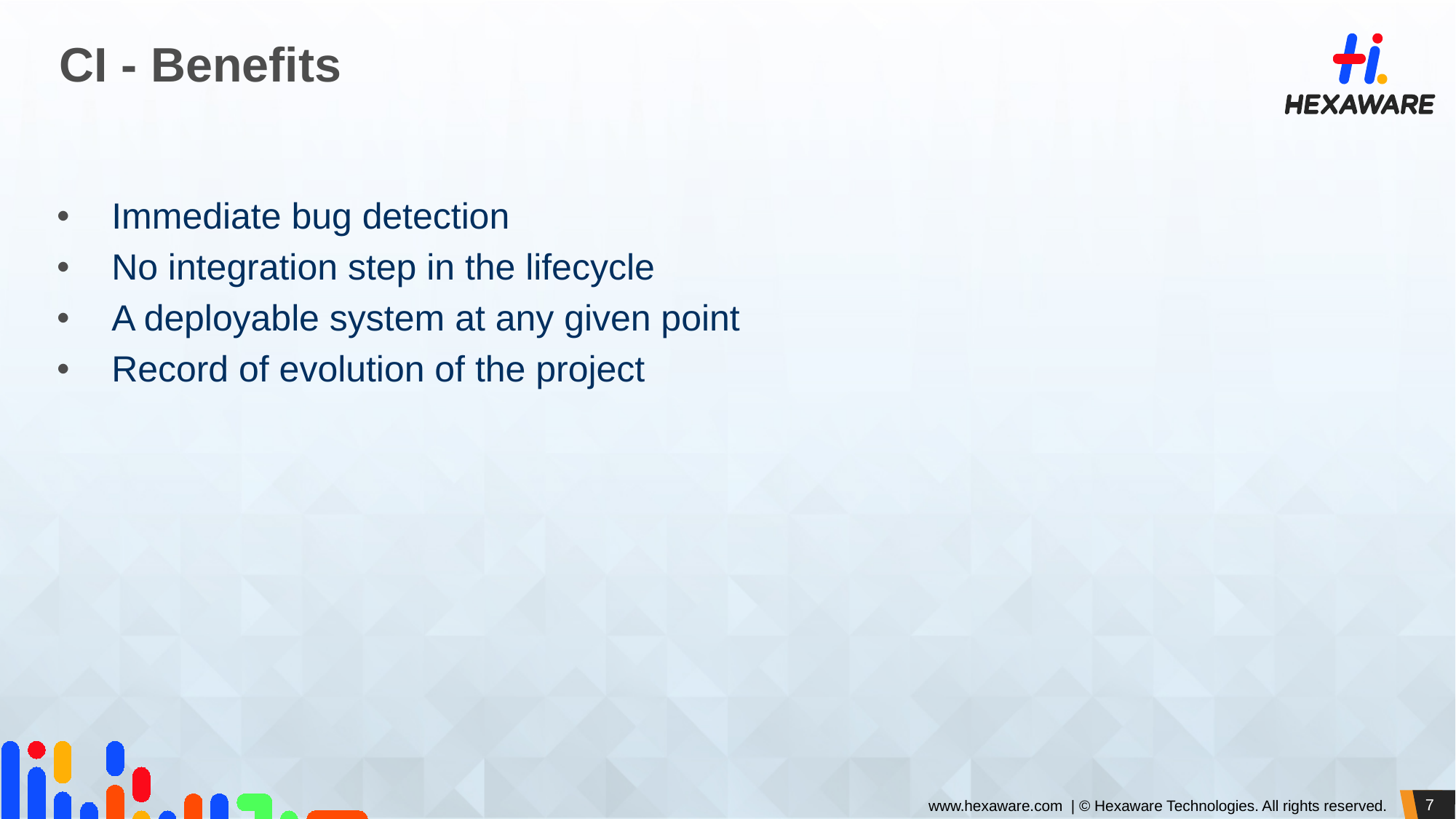

# CI - Benefits
Immediate bug detection
No integration step in the lifecycle
A deployable system at any given point
Record of evolution of the project